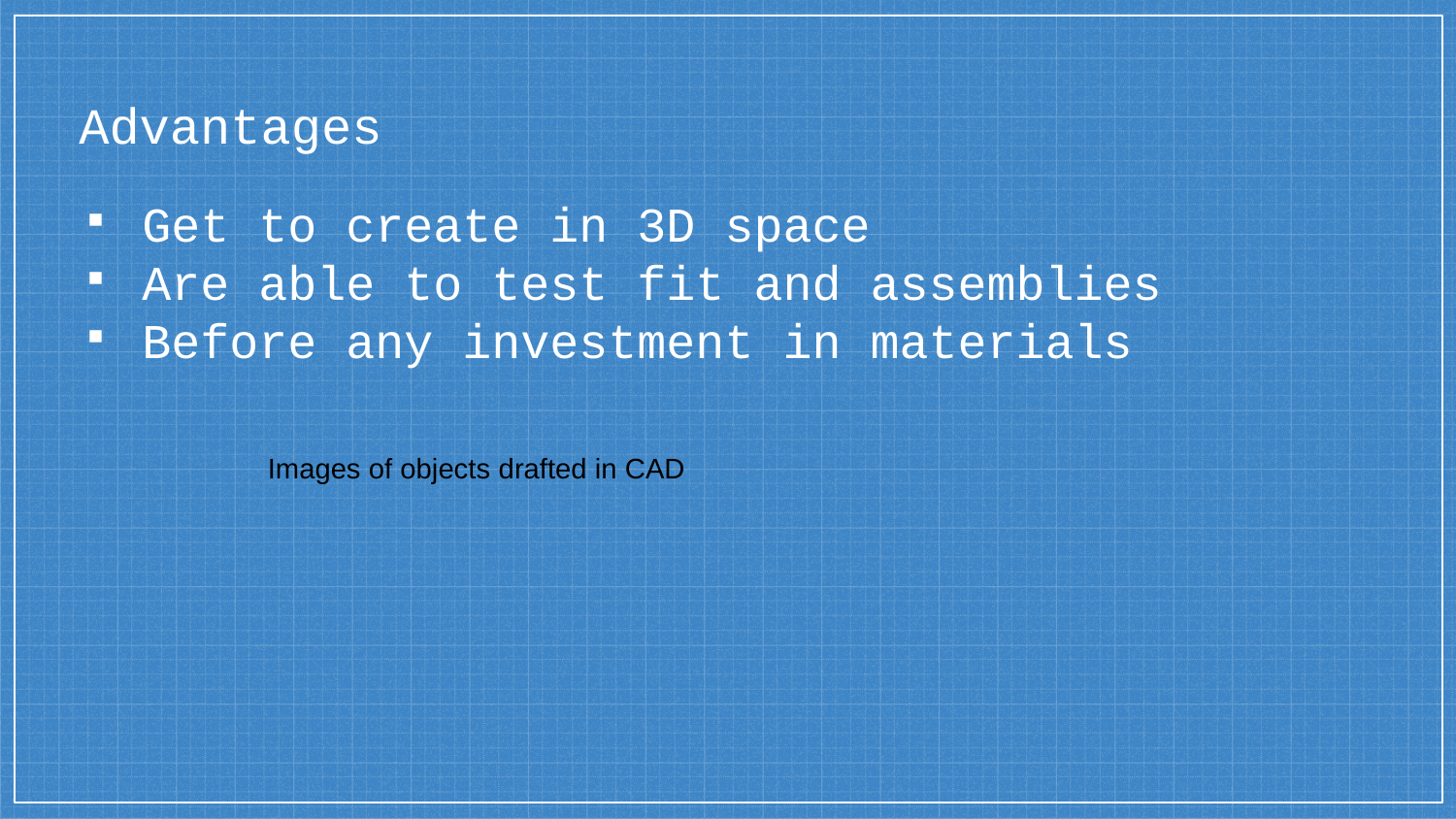

# Advantages
Get to create in 3D space
Are able to test fit and assemblies
Before any investment in materials
Images of objects drafted in CAD